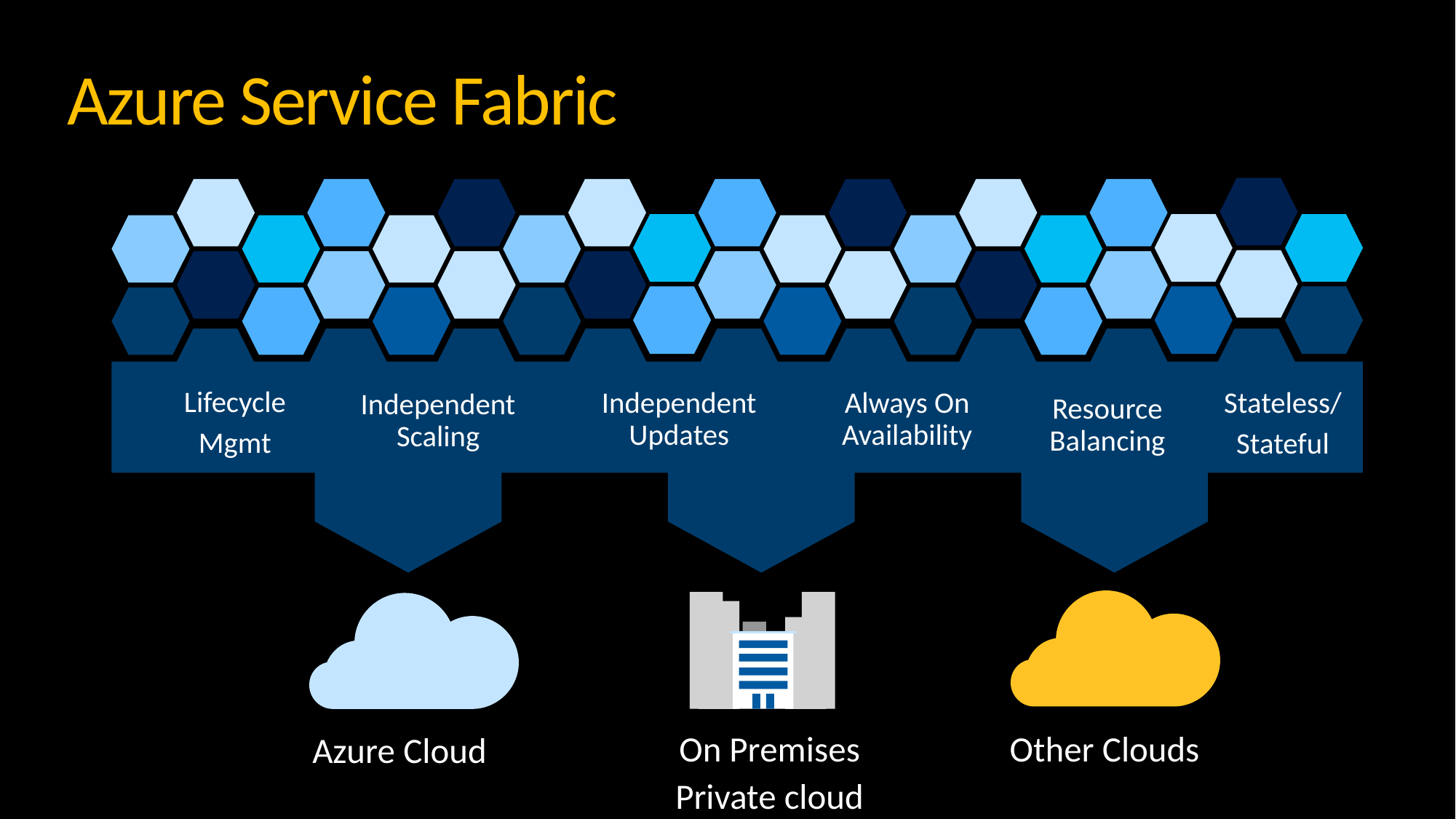

Azure Service Fabric

Lifecycle
Mgmt
Stateless/
Stateful
Always On
Availability
Independent Updates
Independent Scaling
Resource
Balancing

Other Clouds
On Premises
Private cloud
Azure Cloud